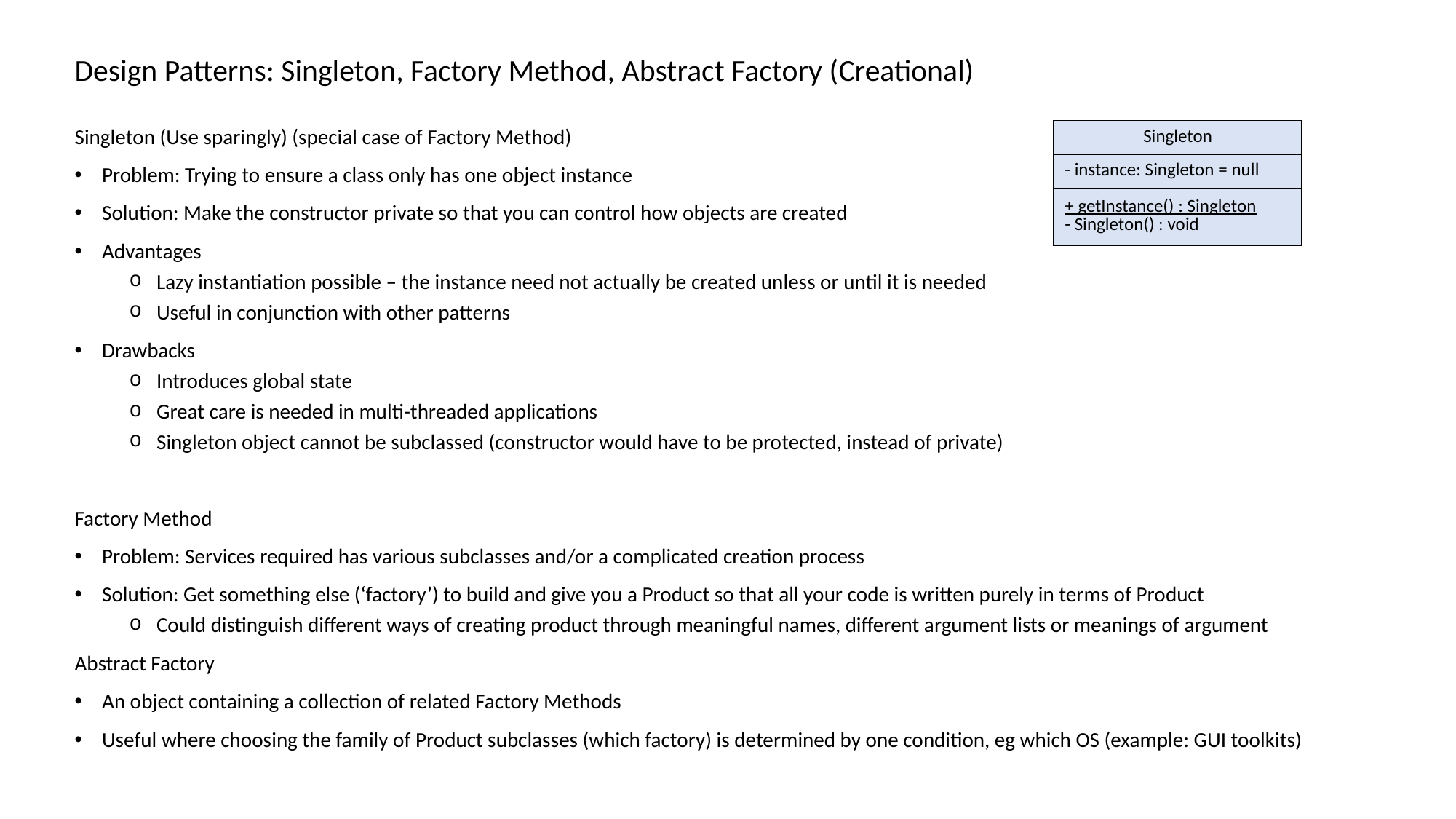

# Design Patterns: Singleton, Factory Method, Abstract Factory (Creational)
Singleton (Use sparingly) (special case of Factory Method)
Problem: Trying to ensure a class only has one object instance
Solution: Make the constructor private so that you can control how objects are created
Advantages
Lazy instantiation possible – the instance need not actually be created unless or until it is needed
Useful in conjunction with other patterns
Drawbacks
Introduces global state
Great care is needed in multi-threaded applications
Singleton object cannot be subclassed (constructor would have to be protected, instead of private)

Factory Method
Problem: Services required has various subclasses and/or a complicated creation process
Solution: Get something else (‘factory’) to build and give you a Product so that all your code is written purely in terms of Product
Could distinguish different ways of creating product through meaningful names, different argument lists or meanings of argument
Abstract Factory
An object containing a collection of related Factory Methods
Useful where choosing the family of Product subclasses (which factory) is determined by one condition, eg which OS (example: GUI toolkits)
| Singleton |
| --- |
| - instance: Singleton = null |
| + getInstance() : Singleton - Singleton() : void |